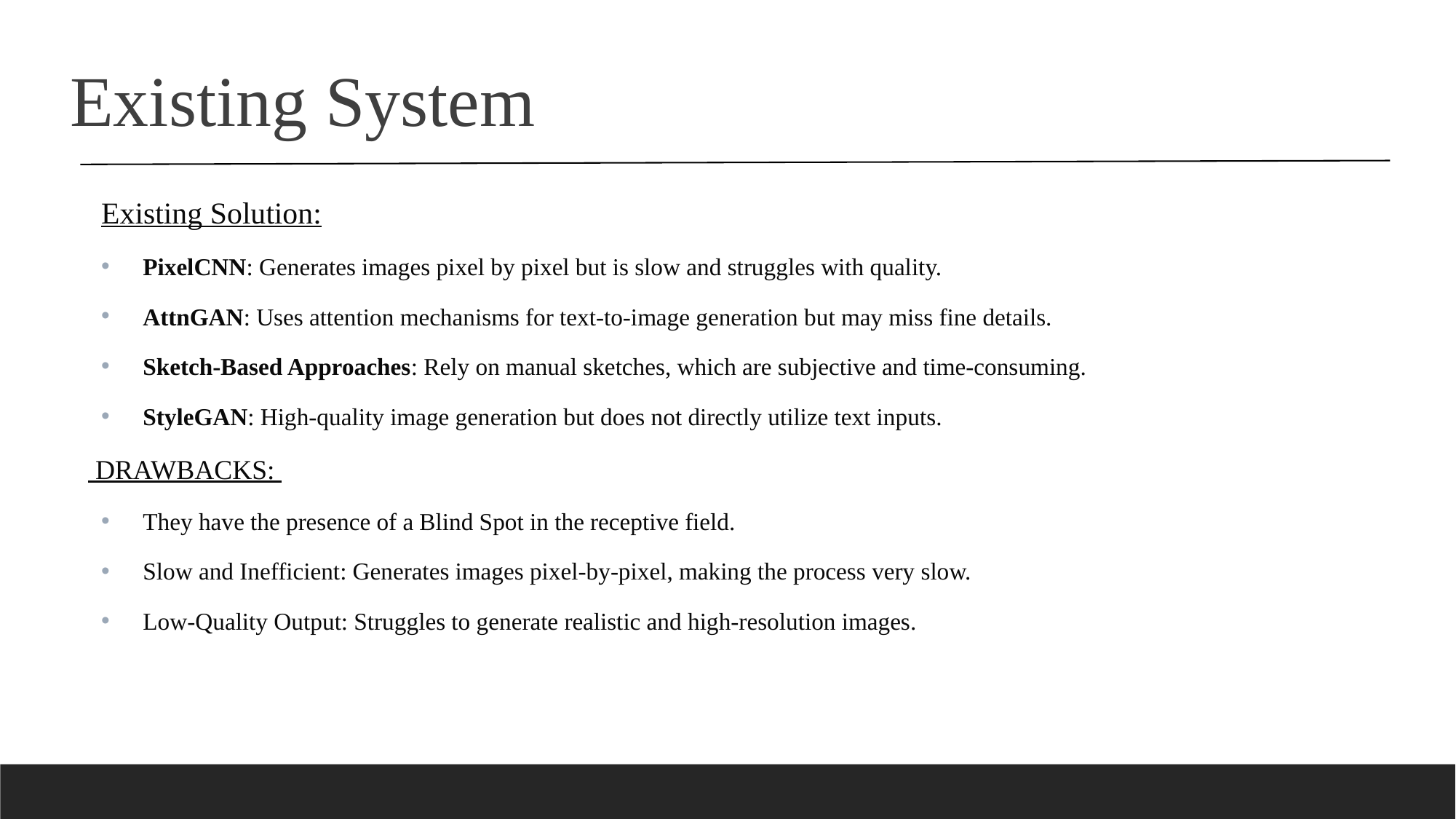

Existing System
Existing Solution:
PixelCNN: Generates images pixel by pixel but is slow and struggles with quality.
AttnGAN: Uses attention mechanisms for text-to-image generation but may miss fine details.
Sketch-Based Approaches: Rely on manual sketches, which are subjective and time-consuming.
StyleGAN: High-quality image generation but does not directly utilize text inputs.
 DRAWBACKS:
They have the presence of a Blind Spot in the receptive field.
Slow and Inefficient: Generates images pixel-by-pixel, making the process very slow.
Low-Quality Output: Struggles to generate realistic and high-resolution images.